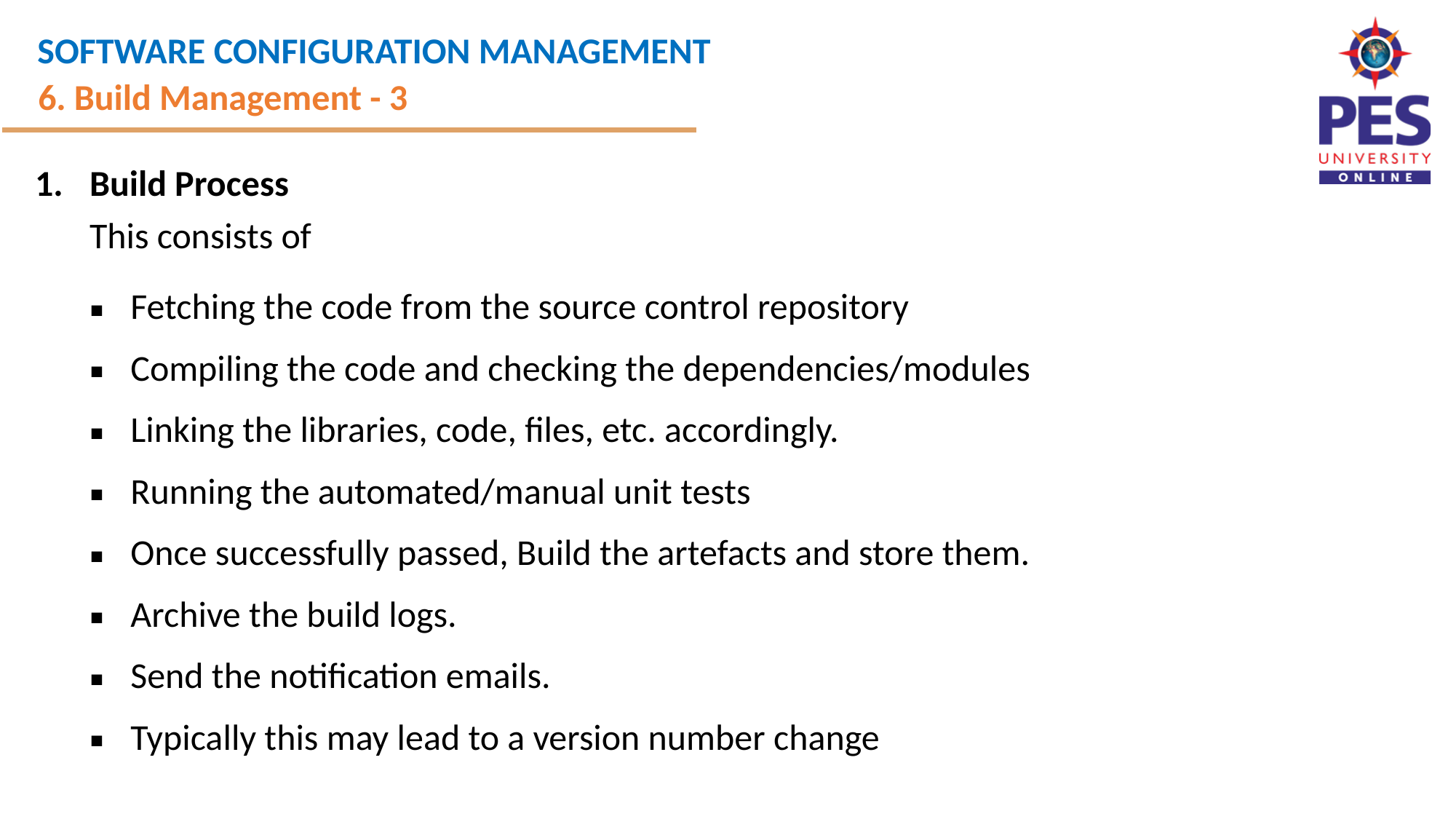

6. Build Management - 3
Build Process
This consists of
Fetching the code from the source control repository
Compiling the code and checking the dependencies/modules
Linking the libraries, code, files, etc. accordingly.
Running the automated/manual unit tests
Once successfully passed, Build the artefacts and store them.
Archive the build logs.
Send the notification emails.
Typically this may lead to a version number change